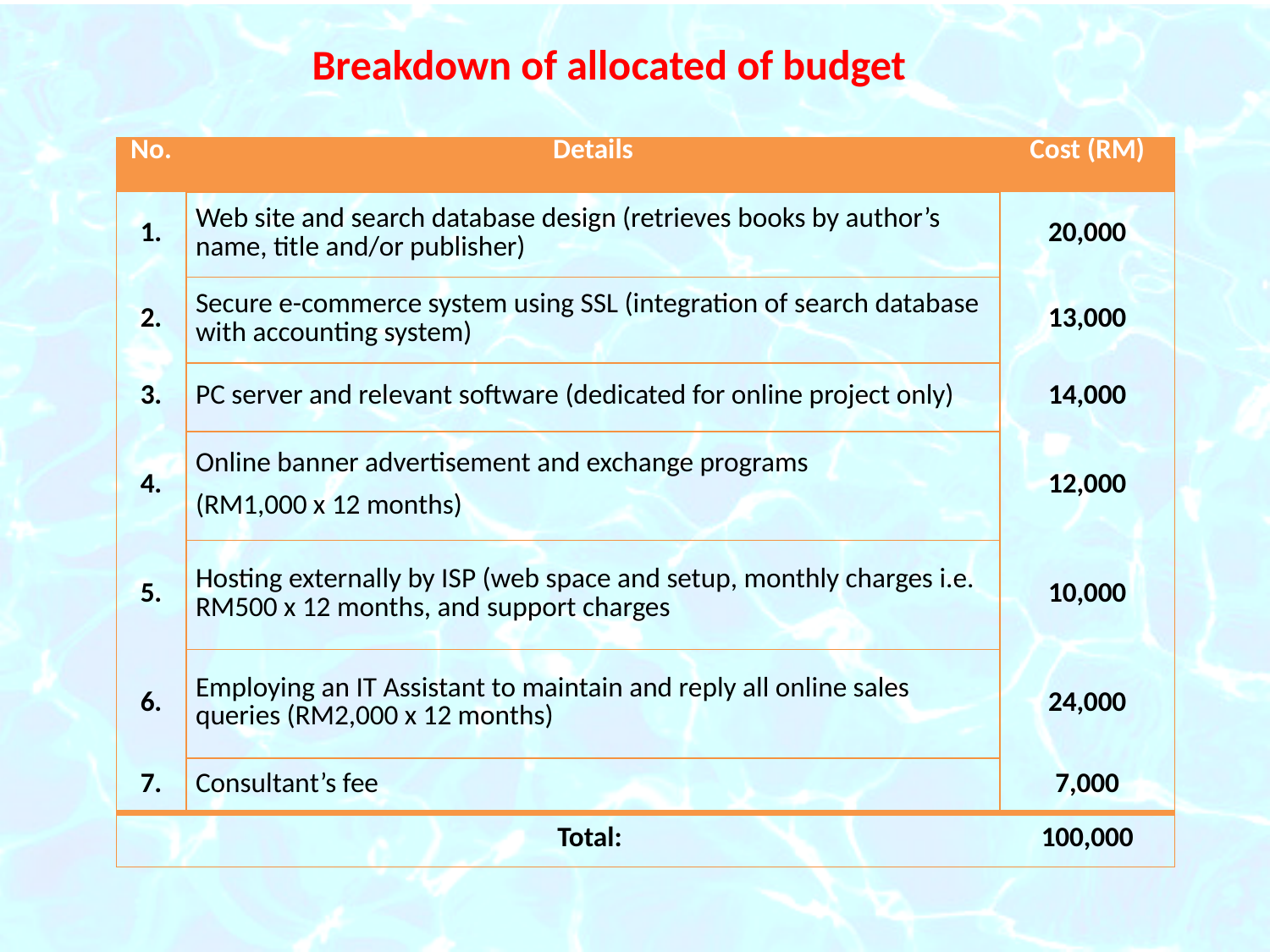

Breakdown of allocated of budget
| No. | Details | Cost (RM) |
| --- | --- | --- |
| 1. | Web site and search database design (retrieves books by author’s name, title and/or publisher) | 20,000 |
| 2. | Secure e-commerce system using SSL (integration of search database with accounting system) | 13,000 |
| 3. | PC server and relevant software (dedicated for online project only) | 14,000 |
| 4. | Online banner advertisement and exchange programs (RM1,000 x 12 months) | 12,000 |
| 5. | Hosting externally by ISP (web space and setup, monthly charges i.e. RM500 x 12 months, and support charges | 10,000 |
| 6. | Employing an IT Assistant to maintain and reply all online sales queries (RM2,000 x 12 months) | 24,000 |
| 7. | Consultant’s fee | 7,000 |
|  | Total: | 100,000 |